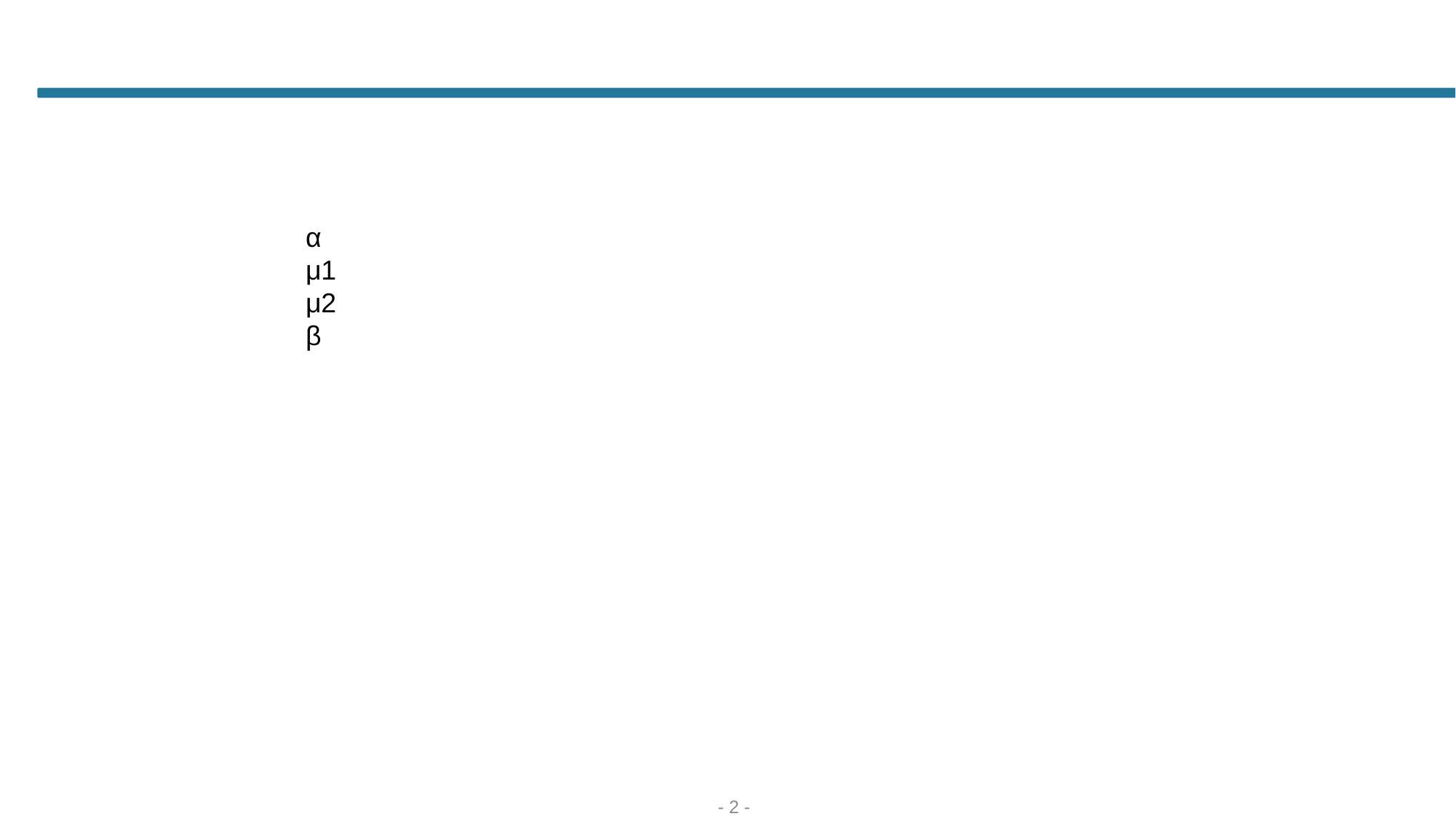

#
α
μ1
μ2
β

- 2 -